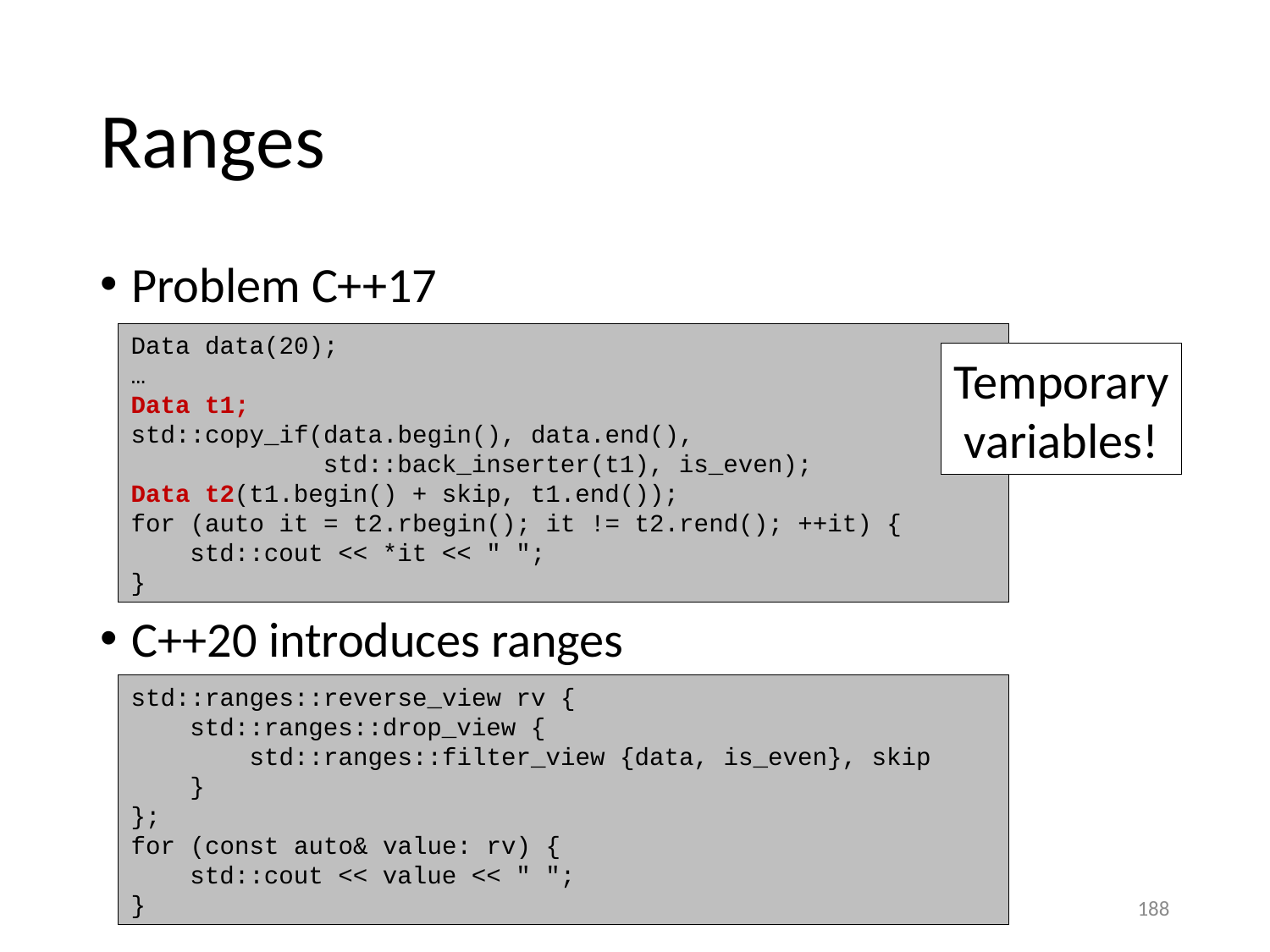

# Ranges
Problem C++17

C++20 introduces ranges
Data data(20);
…
Data t1;
std::copy_if(data.begin(), data.end(),
             std::back_inserter(t1), is_even);
Data t2(t1.begin() + skip, t1.end());
for (auto it = t2.rbegin(); it != t2.rend(); ++it) {
    std::cout << *it << " ";
}
Temporary
variables!
std::ranges::reverse_view rv {
    std::ranges::drop_view {
        std::ranges::filter_view {data, is_even}, skip
    }
};
for (const auto& value: rv) {
    std::cout << value << " ";
}
188